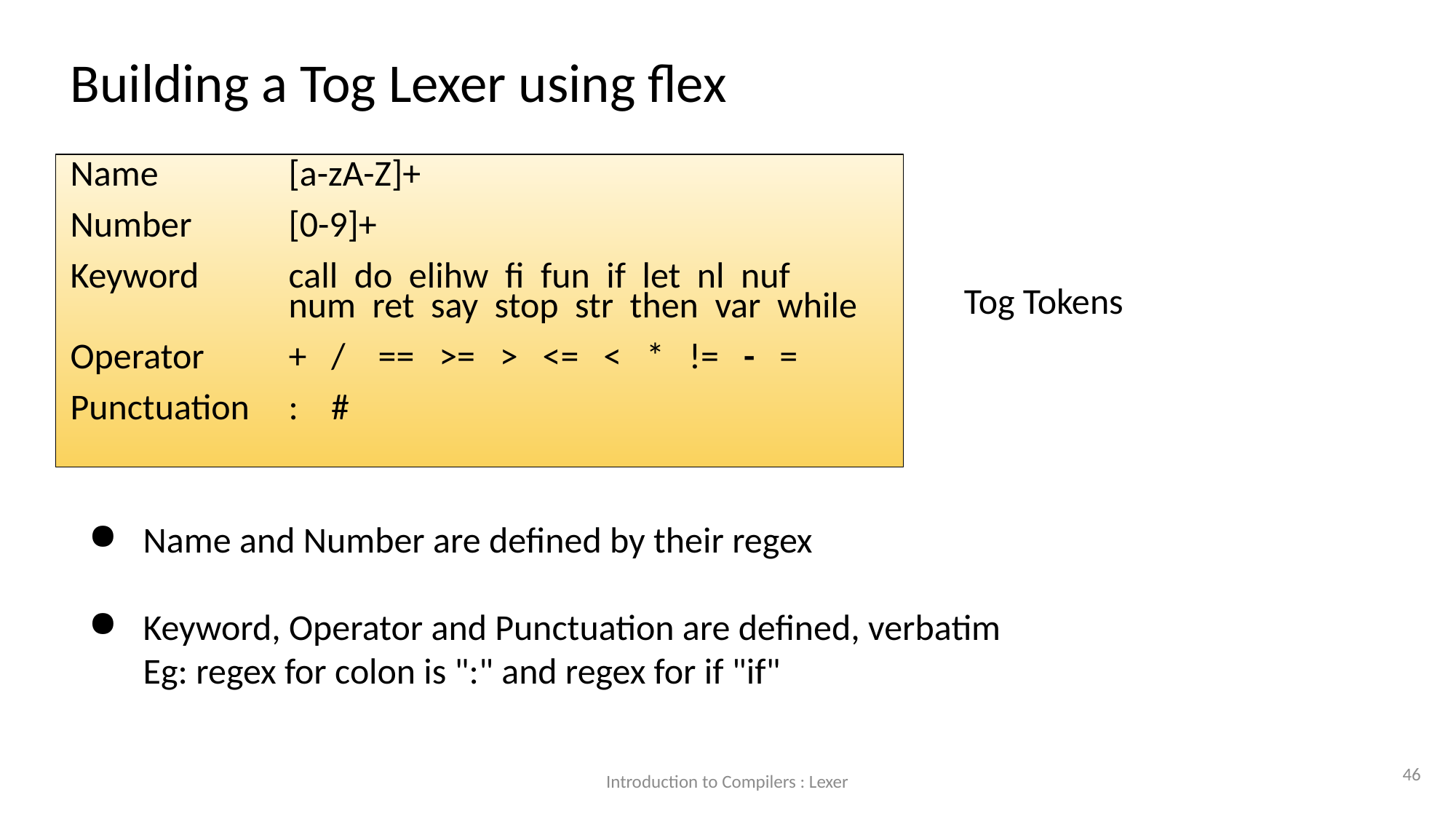

Building a Tog Lexer using flex
Name		[a-zA-Z]+
Number	[0-9]+
Keyword	call  do  elihw  fi  fun  if  let  nl  nuf
		num  ret  say  stop  str  then  var  while
Operator 	+   /    ==   >=   >   <=   <   *   !=   -   =
Punctuation	:    #

Tog Tokens
Name and Number are defined by their regex

Keyword, Operator and Punctuation are defined, verbatim
Eg: regex for colon is ":" and regex for if "if"
46
Introduction to Compilers : Lexer